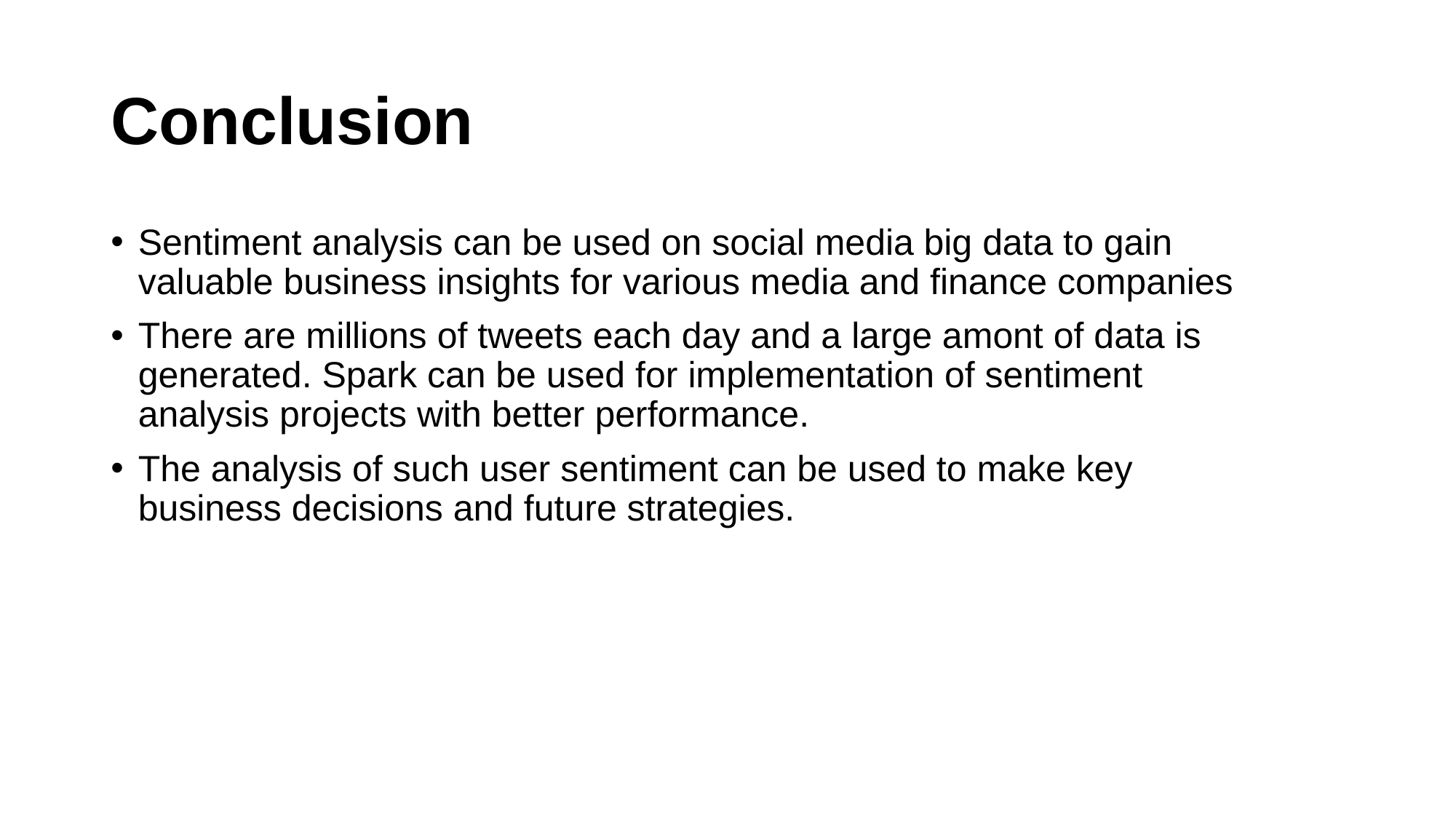

# Conclusion
Sentiment analysis can be used on social media big data to gain valuable business insights for various media and finance companies
There are millions of tweets each day and a large amont of data is generated. Spark can be used for implementation of sentiment analysis projects with better performance.
The analysis of such user sentiment can be used to make key business decisions and future strategies.